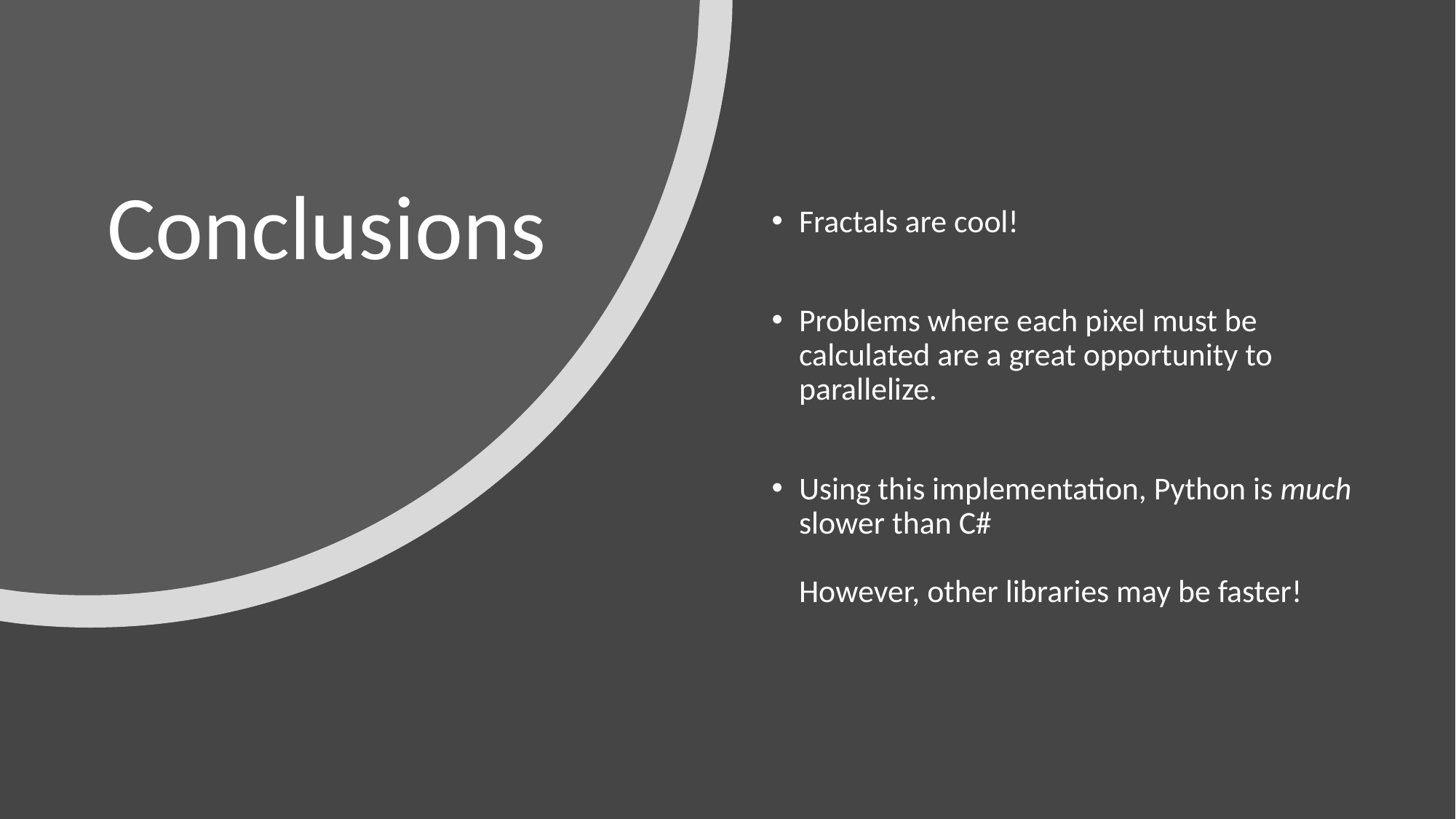

# Conclusions
Fractals are cool!

Problems where each pixel must be calculated are a great opportunity to parallelize.

Using this implementation, Python is much slower than C#
However, other libraries may be faster!